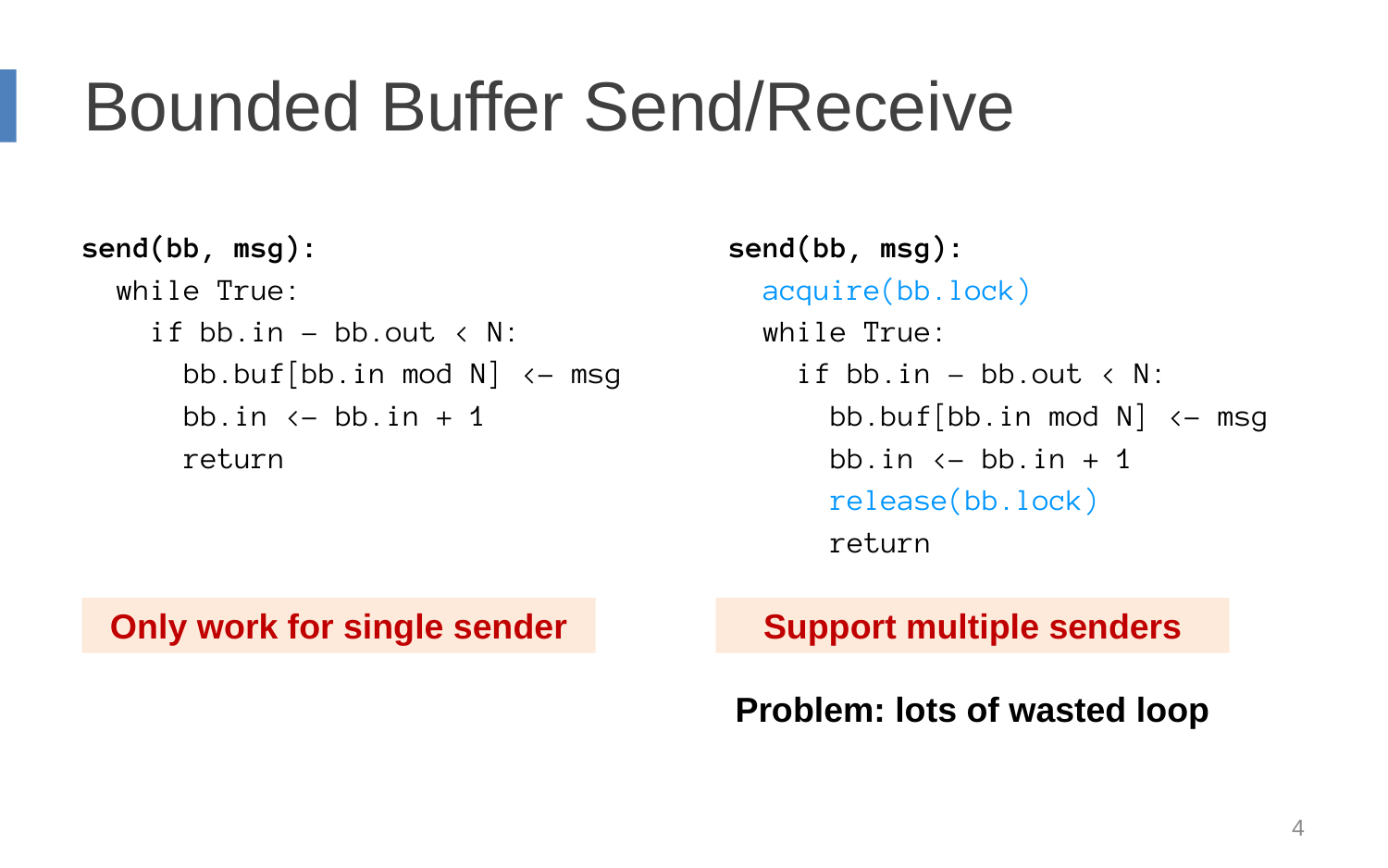

# Bounded Buffer Send/Receive
send(bb, msg):
  while True:
    if bb.in – bb.out < N:
      bb.buf[bb.in mod N] <- msg
      bb.in <- bb.in + 1
      return
send(bb, msg):
  acquire(bb.lock)
  while True:
    if bb.in – bb.out < N:
      bb.buf[bb.in mod N] <- msg
      bb.in <- bb.in + 1
      release(bb.lock)
      return
Only work for single sender
Support multiple senders
Problem: lots of wasted loop
4